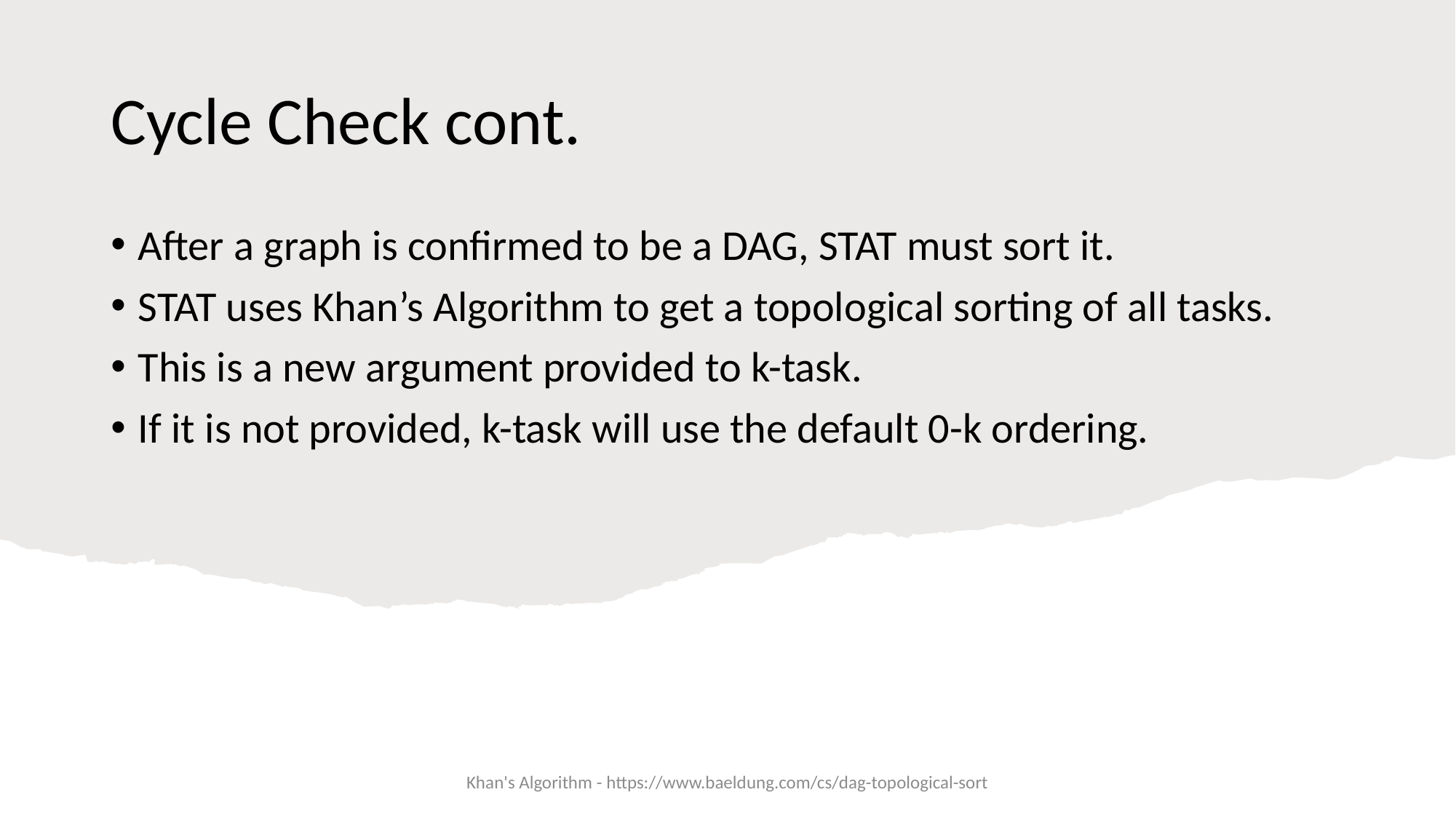

# Cycle Check cont.
After a graph is confirmed to be a DAG, STAT must sort it.
STAT uses Khan’s Algorithm to get a topological sorting of all tasks.
This is a new argument provided to k-task.
If it is not provided, k-task will use the default 0-k ordering.
25
Khan's Algorithm - https://www.baeldung.com/cs/dag-topological-sort